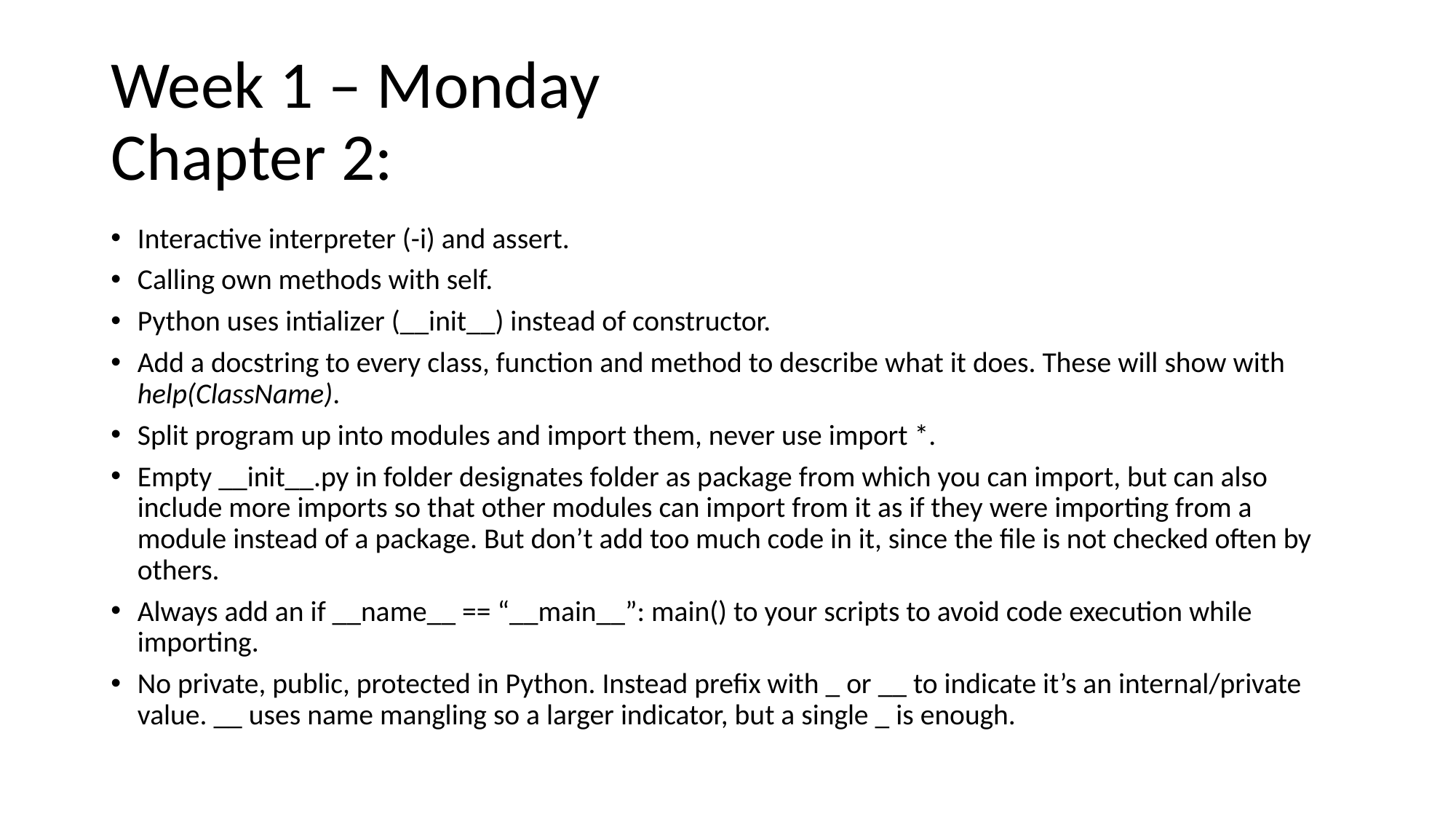

# Week 1 – Monday Chapter 2:
Interactive interpreter (-i) and assert.
Calling own methods with self.
Python uses intializer (__init__) instead of constructor.
Add a docstring to every class, function and method to describe what it does. These will show with help(ClassName).
Split program up into modules and import them, never use import *.
Empty __init__.py in folder designates folder as package from which you can import, but can also include more imports so that other modules can import from it as if they were importing from a module instead of a package. But don’t add too much code in it, since the file is not checked often by others.
Always add an if __name__ == “__main__”: main() to your scripts to avoid code execution while importing.
No private, public, protected in Python. Instead prefix with _ or __ to indicate it’s an internal/private value. __ uses name mangling so a larger indicator, but a single _ is enough.